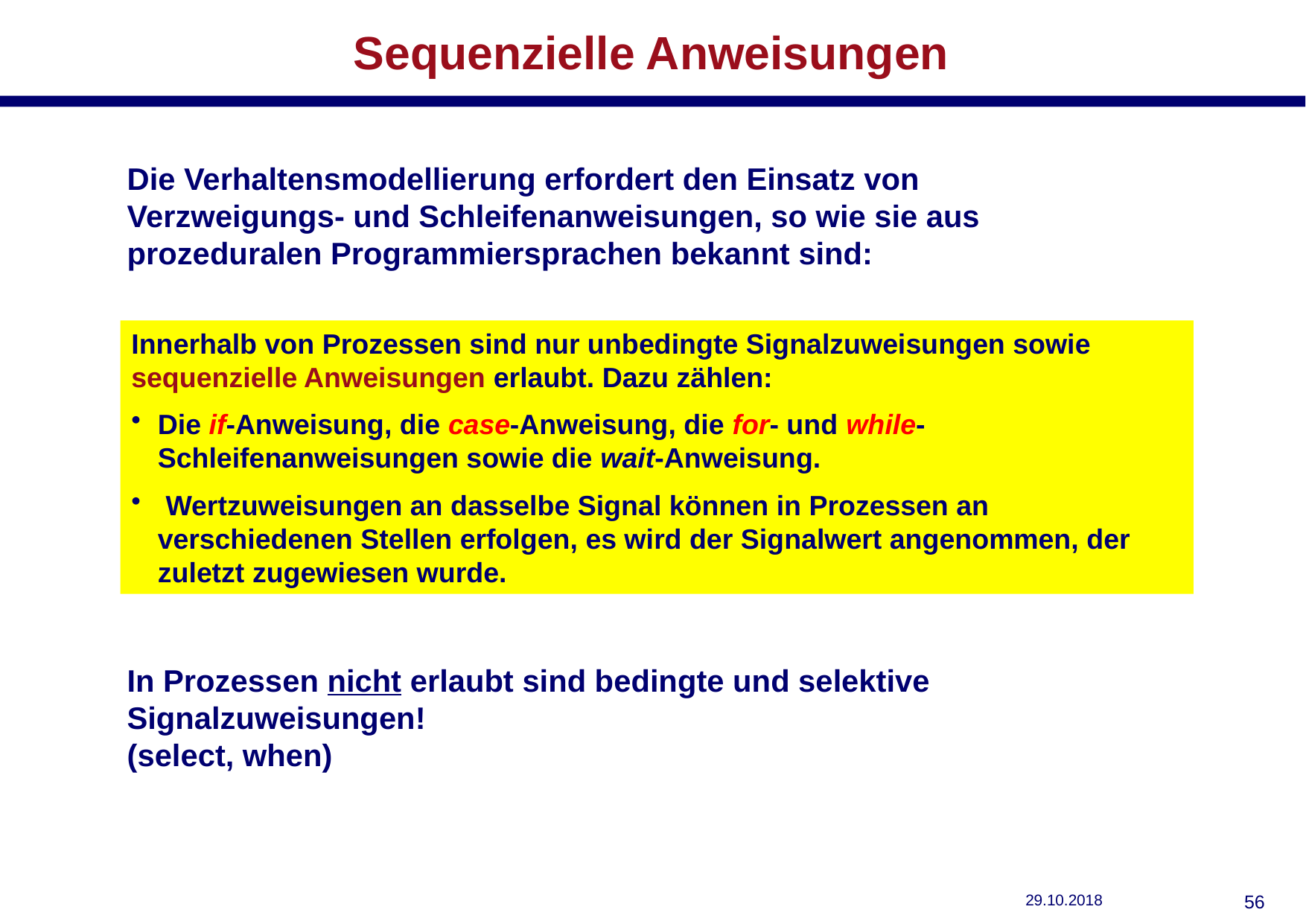

# Sequenzielle Anweisungen
Die Verhaltensmodellierung erfordert den Einsatz von Verzweigungs- und Schleifenanweisungen, so wie sie aus prozeduralen Programmiersprachen bekannt sind:
Innerhalb von Prozessen sind nur unbedingte Signalzuweisungen sowie sequenzielle Anweisungen erlaubt. Dazu zählen:
Die if-Anweisung, die case-Anweisung, die for- und while-Schleifenanweisungen sowie die wait-Anweisung.
 Wertzuweisungen an dasselbe Signal können in Prozessen an verschiedenen Stellen erfolgen, es wird der Signalwert angenommen, der zuletzt zugewiesen wurde.
In Prozessen nicht erlaubt sind bedingte und selektive Signalzuweisungen!
(select, when)
29.10.2018
56